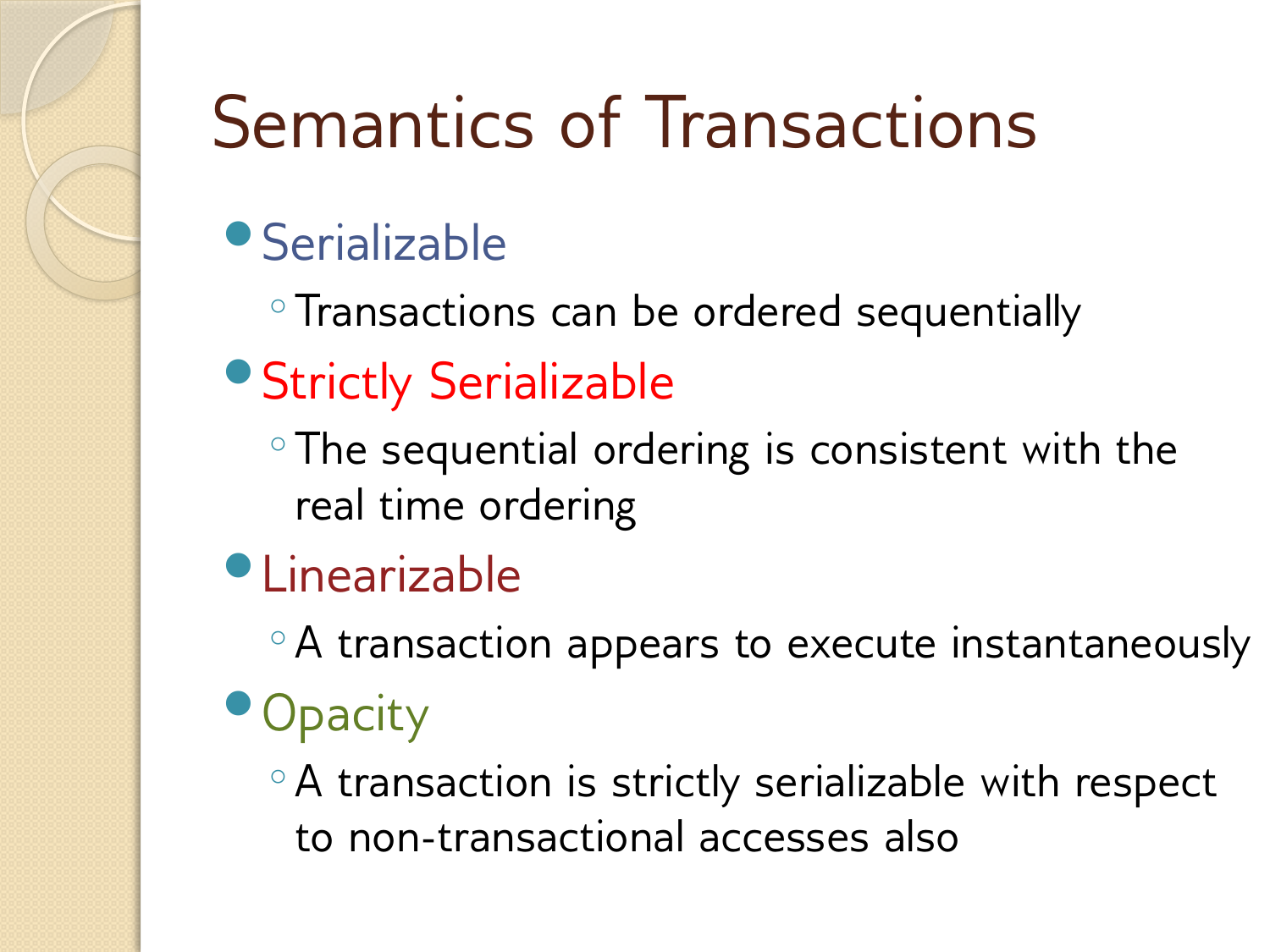

# Semantics of Transactions
Serializable
Transactions can be ordered sequentially
Strictly Serializable
The sequential ordering is consistent with the real time ordering
Linearizable
A transaction appears to execute instantaneously
Opacity
A transaction is strictly serializable with respect to non-transactional accesses also